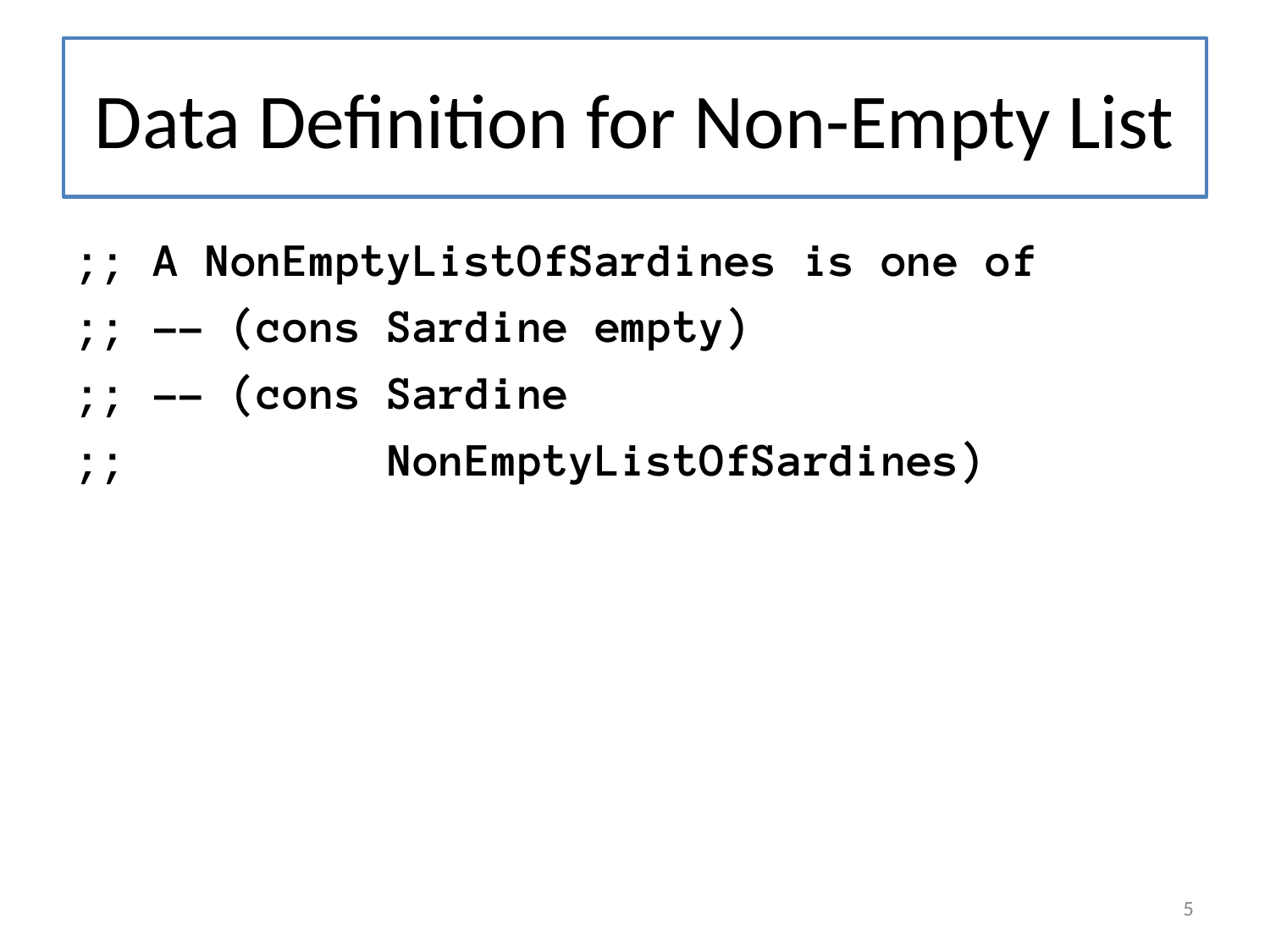

# Data Definition for Non-Empty List
;; A NonEmptyListOfSardines is one of
;; -- (cons Sardine empty)
;; -- (cons Sardine
;;          NonEmptyListOfSardines)
5